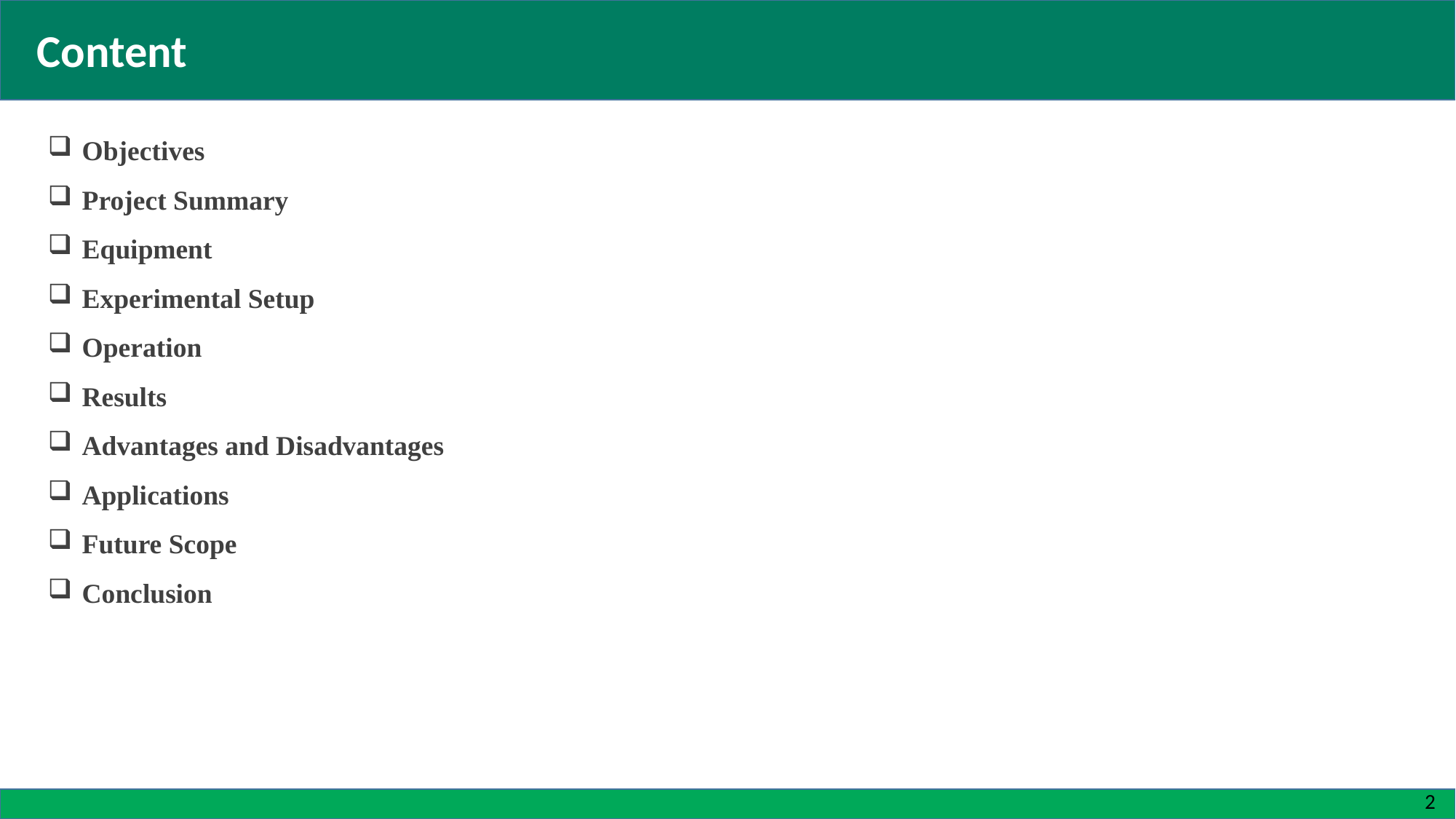

Content
Objectives
Project Summary
Equipment
Experimental Setup
Operation
Results
Advantages and Disadvantages
Applications
Future Scope
Conclusion
2